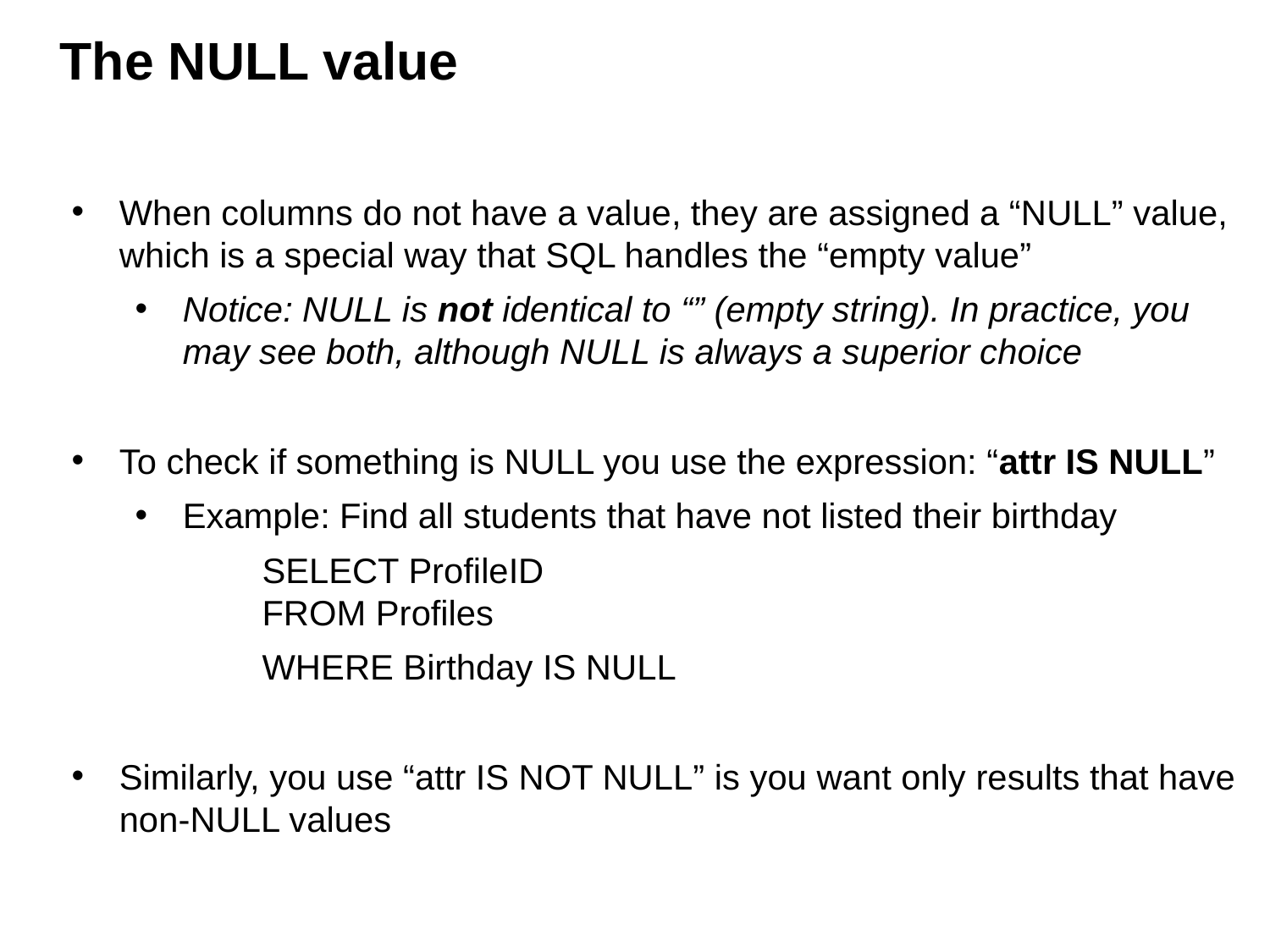

The NULL value
When columns do not have a value, they are assigned a “NULL” value, which is a special way that SQL handles the “empty value”
Notice: NULL is not identical to “” (empty string). In practice, you may see both, although NULL is always a superior choice

To check if something is NULL you use the expression: “attr IS NULL”
Example: Find all students that have not listed their birthday
	SELECT ProfileID
	FROM Profiles
	WHERE Birthday IS NULL

Similarly, you use “attr IS NOT NULL” is you want only results that have non-NULL values